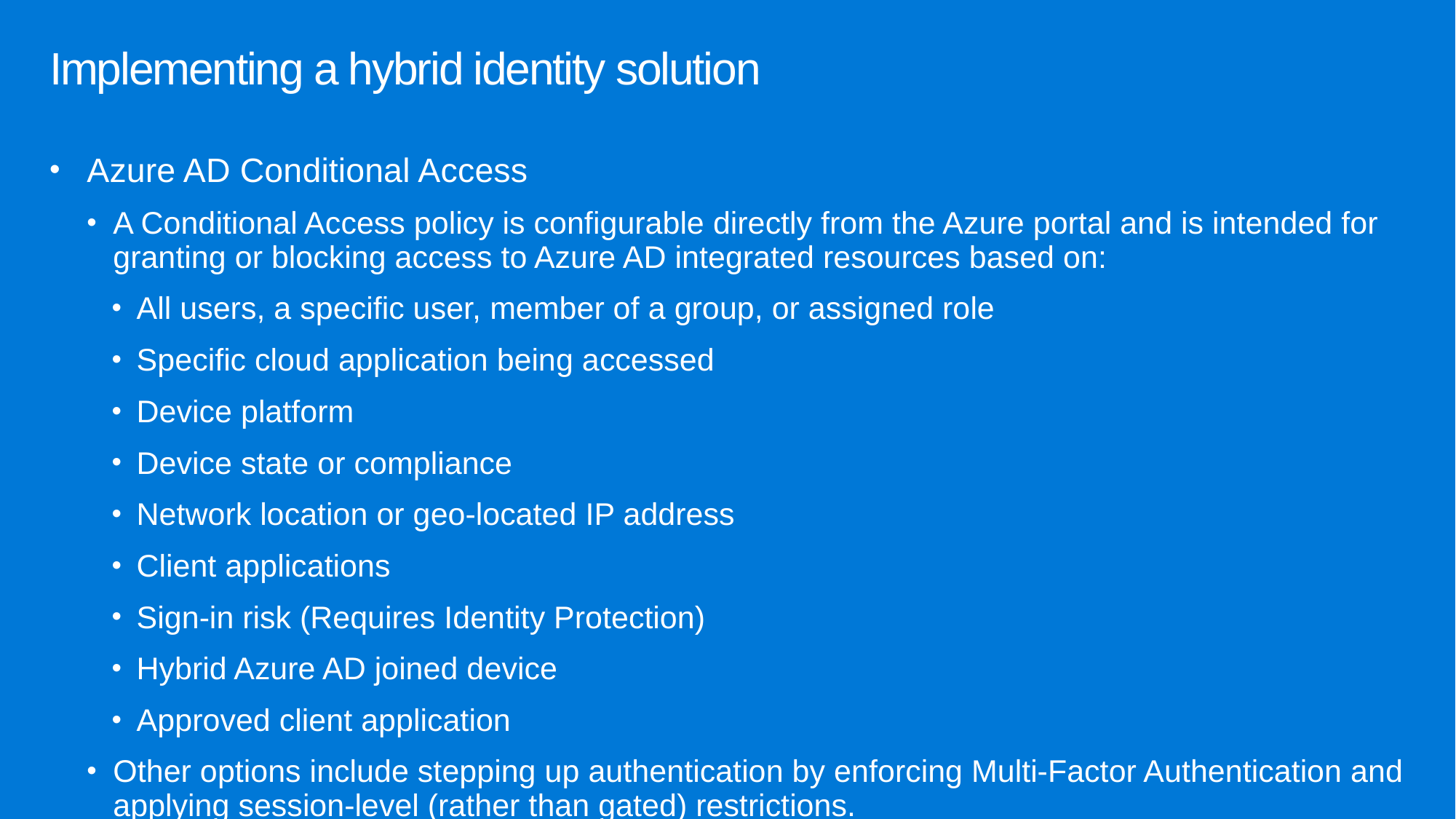

# Implementing a hybrid identity solution
Azure AD Conditional Access
A Conditional Access policy is configurable directly from the Azure portal and is intended for granting or blocking access to Azure AD integrated resources based on:
All users, a specific user, member of a group, or assigned role
Specific cloud application being accessed
Device platform
Device state or compliance
Network location or geo-located IP address
Client applications
Sign-in risk (Requires Identity Protection)
Hybrid Azure AD joined device
Approved client application
Other options include stepping up authentication by enforcing Multi-Factor Authentication and applying session-level (rather than gated) restrictions.